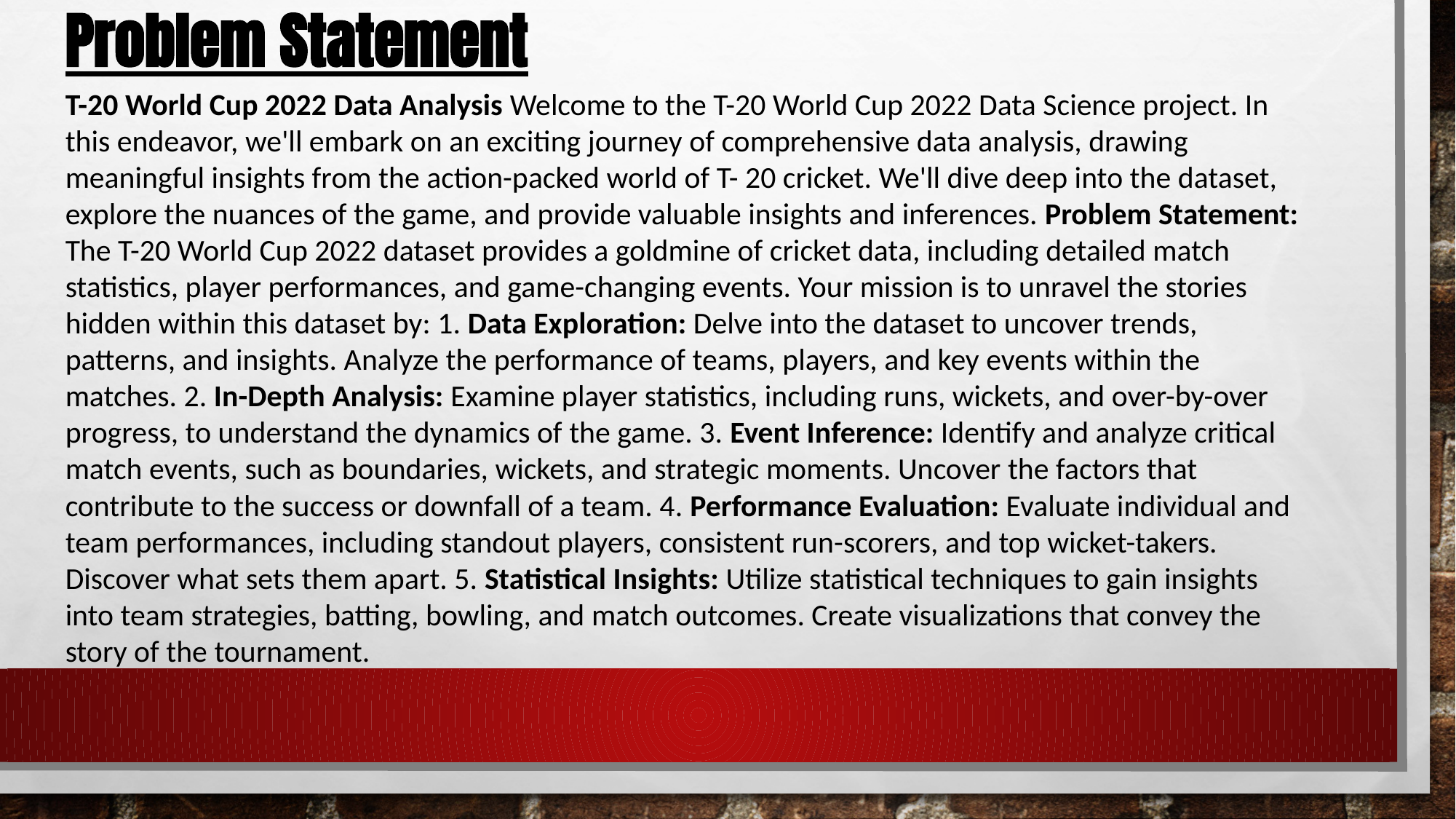

Problem Statement
T-20 World Cup 2022 Data Analysis Welcome to the T-20 World Cup 2022 Data Science project. In this endeavor, we'll embark on an exciting journey of comprehensive data analysis, drawing meaningful insights from the action-packed world of T- 20 cricket. We'll dive deep into the dataset, explore the nuances of the game, and provide valuable insights and inferences. Problem Statement: The T-20 World Cup 2022 dataset provides a goldmine of cricket data, including detailed match statistics, player performances, and game-changing events. Your mission is to unravel the stories hidden within this dataset by: 1. Data Exploration: Delve into the dataset to uncover trends, patterns, and insights. Analyze the performance of teams, players, and key events within the matches. 2. In-Depth Analysis: Examine player statistics, including runs, wickets, and over-by-over progress, to understand the dynamics of the game. 3. Event Inference: Identify and analyze critical match events, such as boundaries, wickets, and strategic moments. Uncover the factors that contribute to the success or downfall of a team. 4. Performance Evaluation: Evaluate individual and team performances, including standout players, consistent run-scorers, and top wicket-takers. Discover what sets them apart. 5. Statistical Insights: Utilize statistical techniques to gain insights into team strategies, batting, bowling, and match outcomes. Create visualizations that convey the story of the tournament.